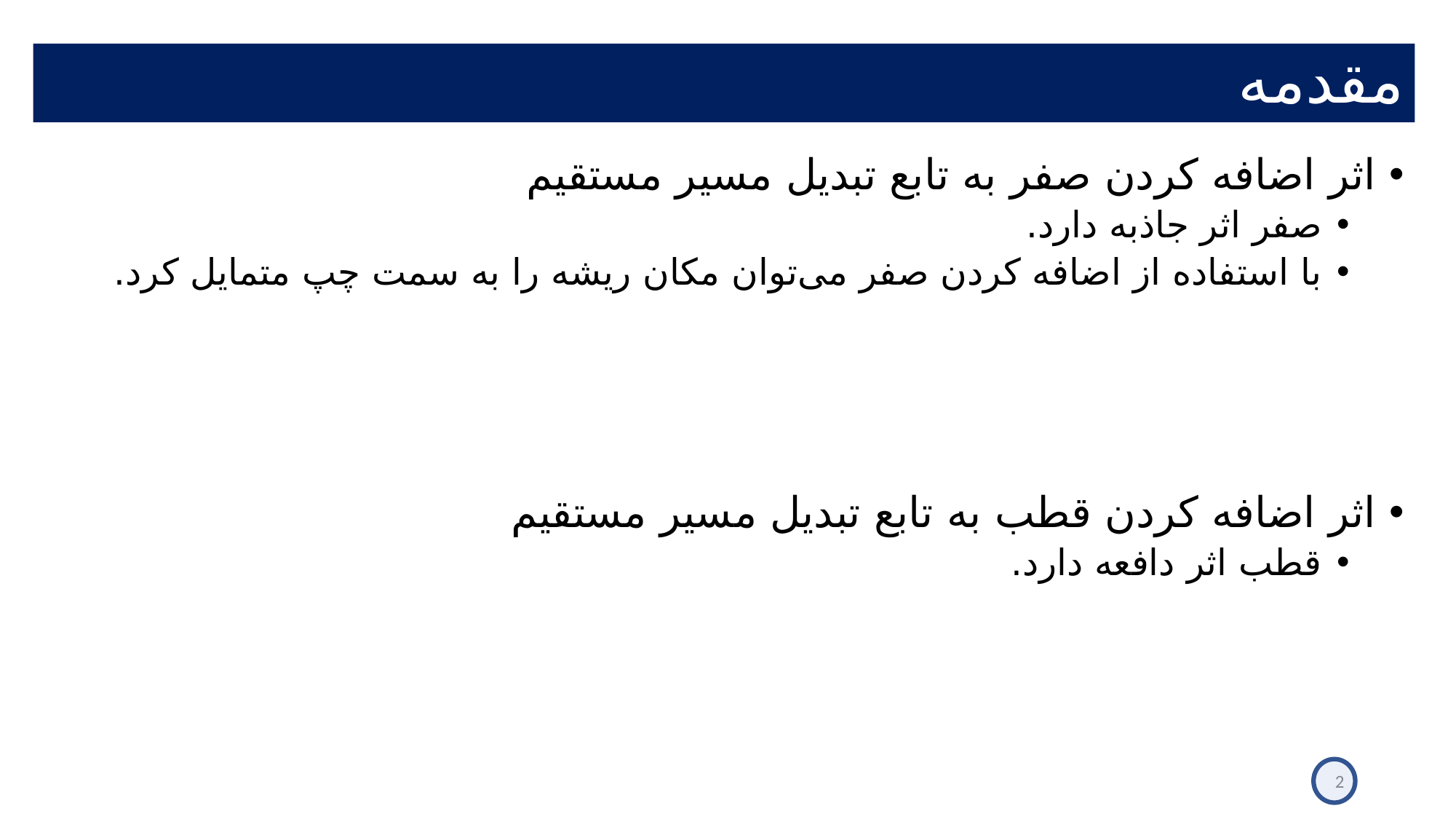

# مقدمه
اثر اضافه کردن صفر به تابع تبدیل مسیر مستقیم
صفر اثر جاذبه دارد.
با استفاده از اضافه کردن صفر می‌توان مکان ریشه را به سمت چپ متمایل کرد.

اثر اضافه کردن قطب به تابع تبدیل مسیر مستقیم
قطب اثر دافعه دارد.
2